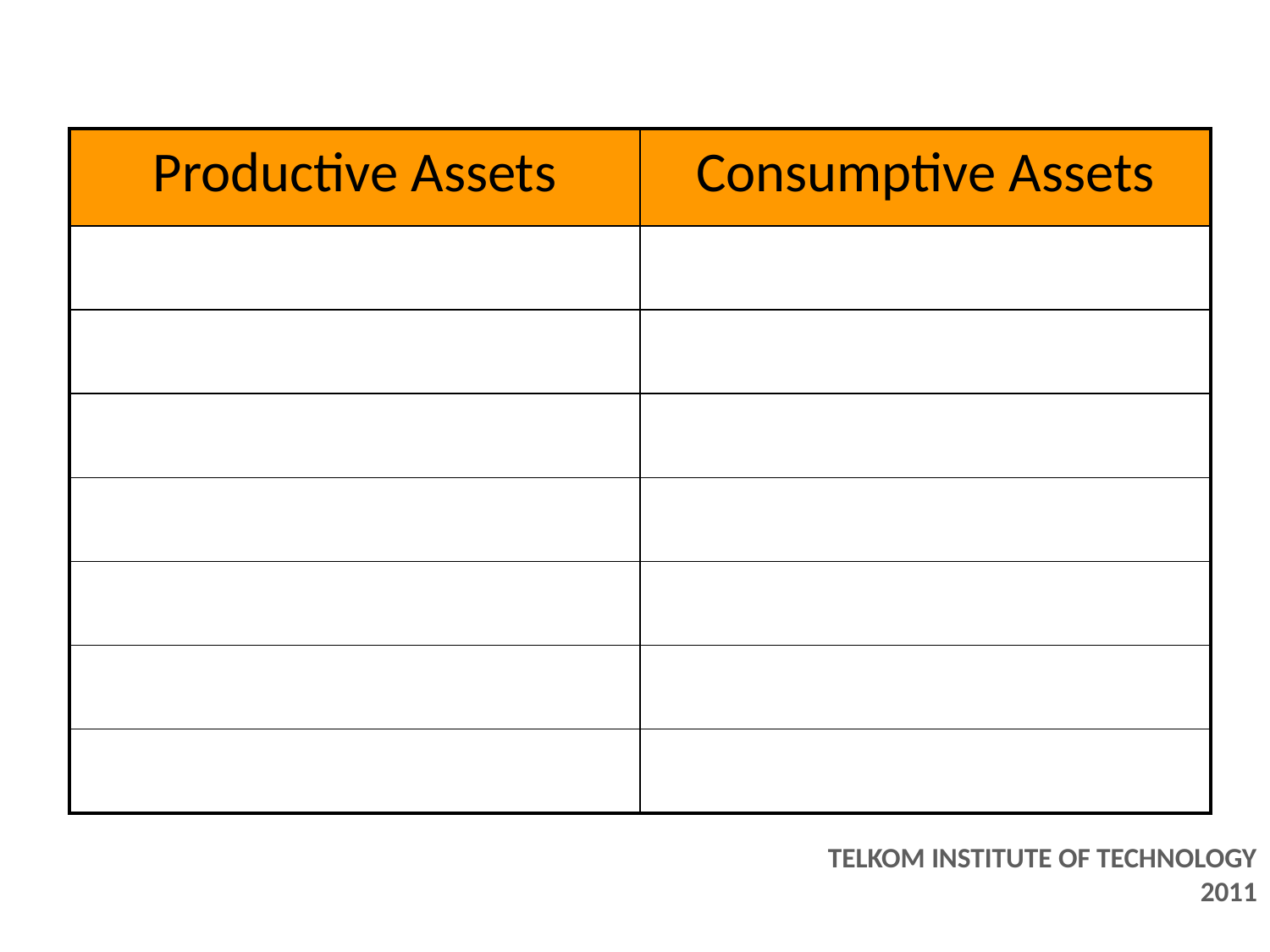

| Productive Assets | Consumptive Assets |
| --- | --- |
|  |  |
|  |  |
|  |  |
|  |  |
|  |  |
|  |  |
|  |  |
TELKOM INSTITUTE OF TECHNOLOGY
2011